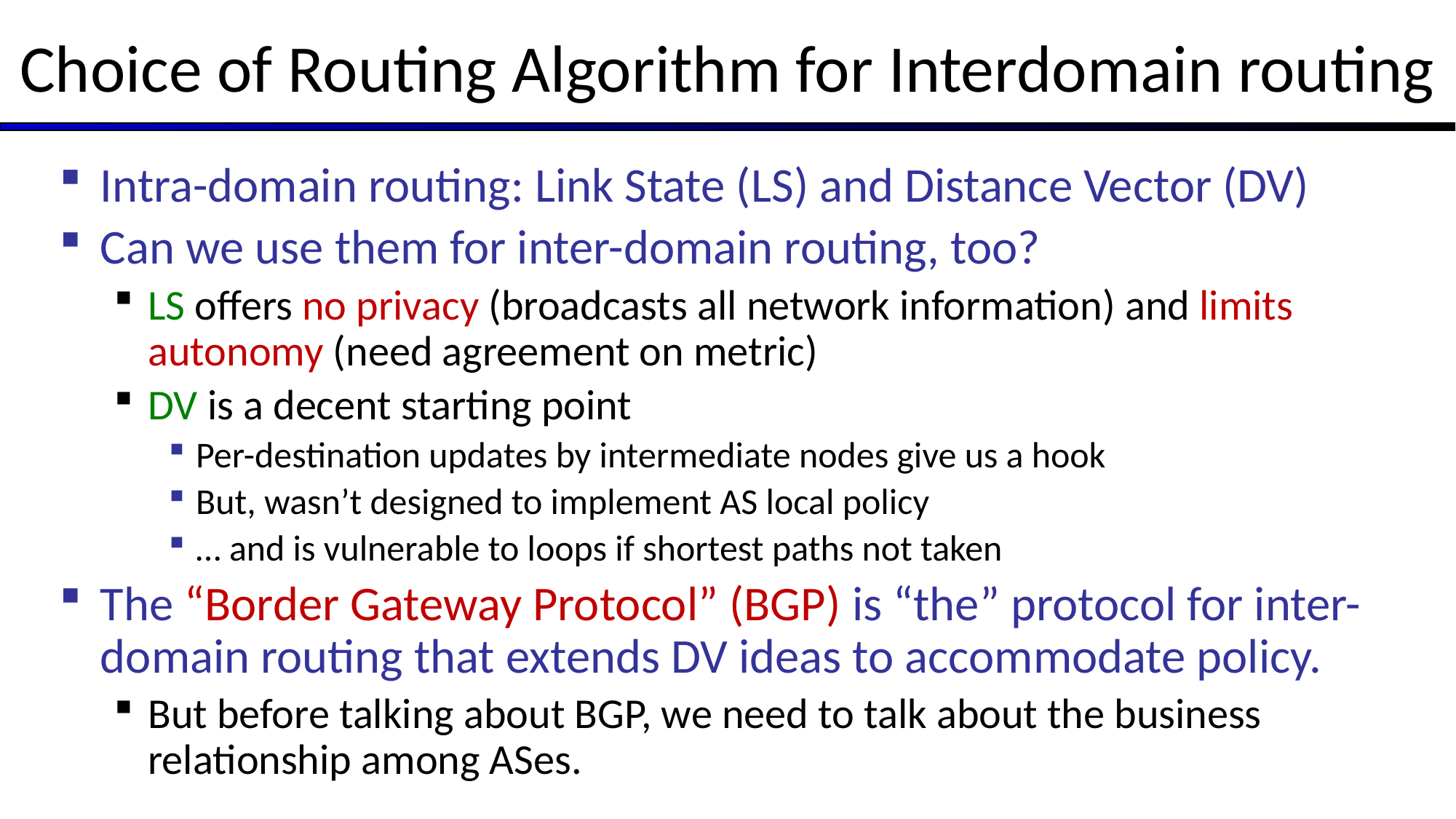

# Choice of Routing Algorithm for Interdomain routing
Intra-domain routing: Link State (LS) and Distance Vector (DV)
Can we use them for inter-domain routing, too?
LS offers no privacy (broadcasts all network information) and limits autonomy (need agreement on metric)
DV is a decent starting point
Per-destination updates by intermediate nodes give us a hook
But, wasn’t designed to implement AS local policy
… and is vulnerable to loops if shortest paths not taken
The “Border Gateway Protocol” (BGP) is “the” protocol for inter-domain routing that extends DV ideas to accommodate policy.
But before talking about BGP, we need to talk about the business relationship among ASes.